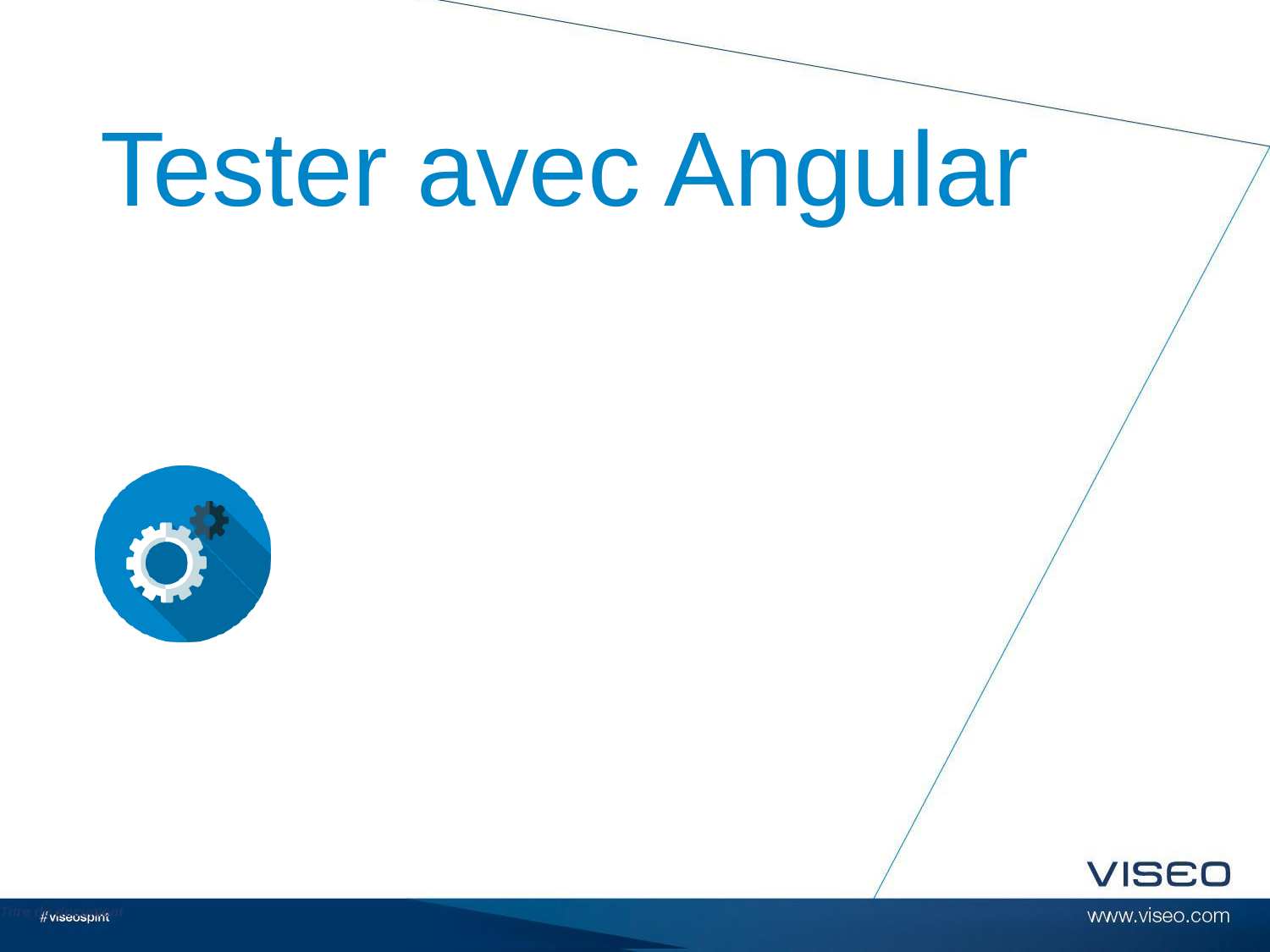

# Tester avec Angular
Titre du document